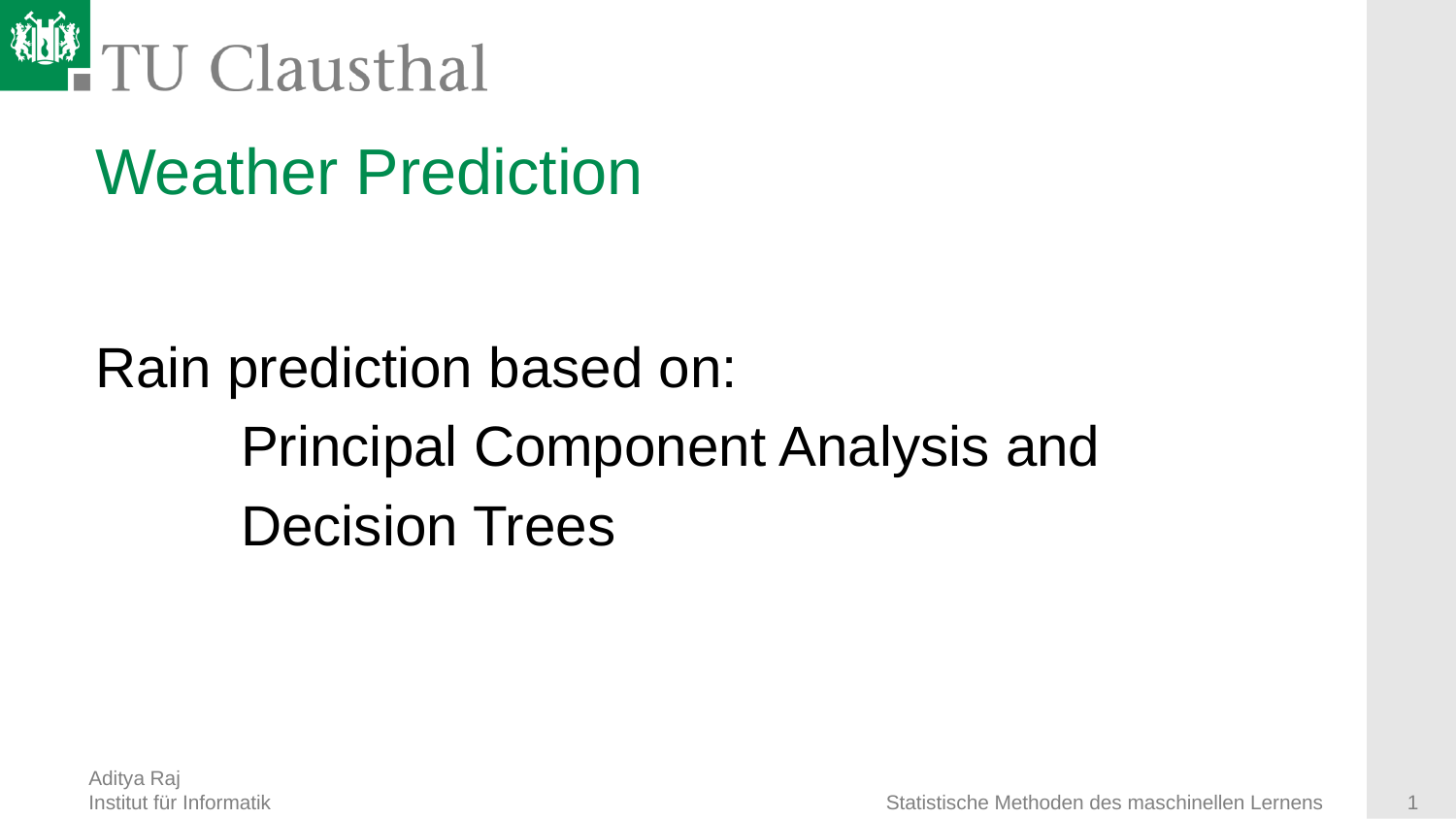

# Weather Prediction
Rain prediction based on:
	Principal Component Analysis and
	Decision Trees